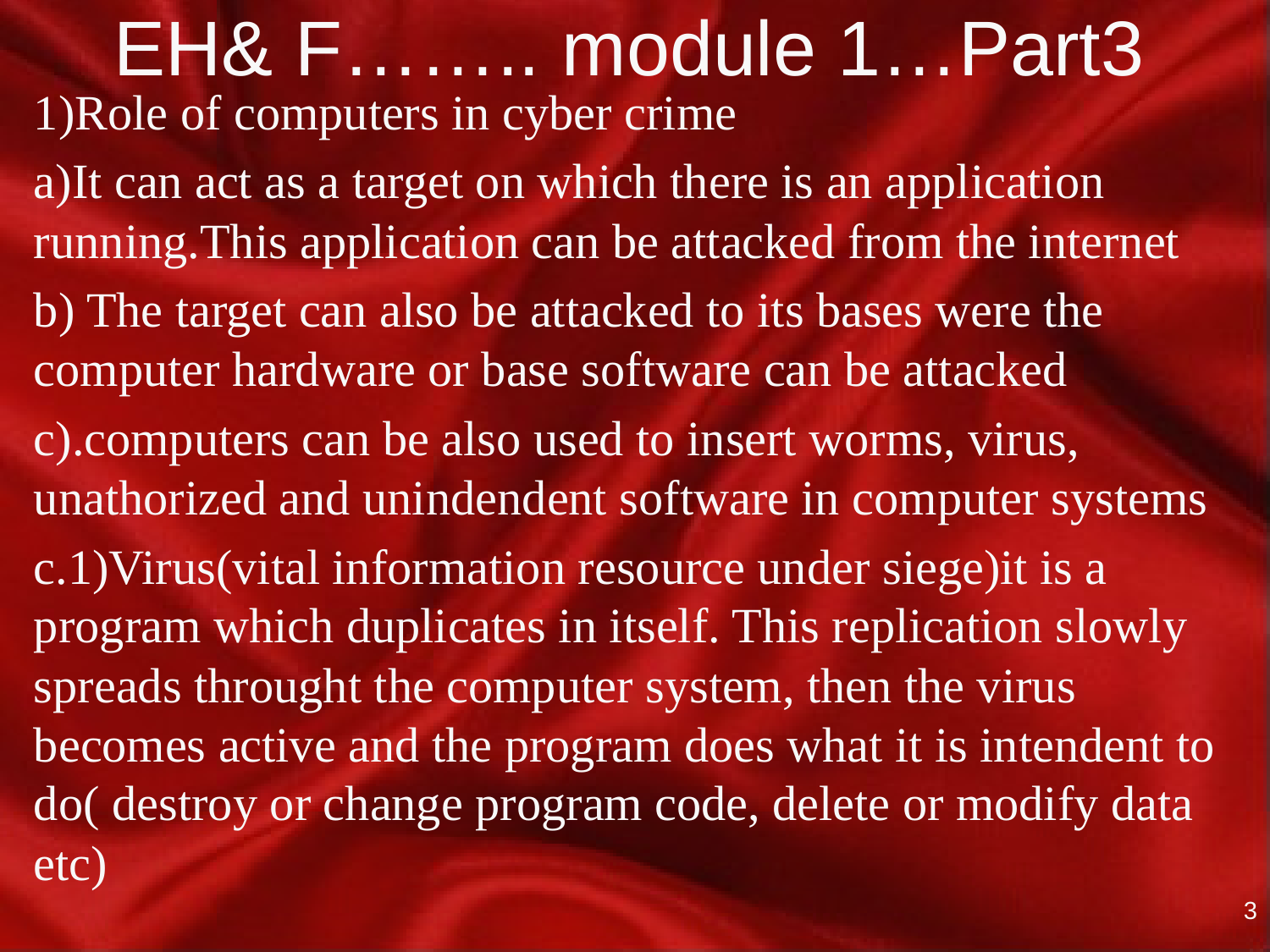

# EH& F…….. module 1…Part3
1)Role of computers in cyber crime
a)It can act as a target on which there is an application running.This application can be attacked from the internet
b) The target can also be attacked to its bases were the computer hardware or base software can be attacked
c).computers can be also used to insert worms, virus, unathorized and unindendent software in computer systems
c.1)Virus(vital information resource under siege)it is a program which duplicates in itself. This replication slowly spreads throught the computer system, then the virus becomes active and the program does what it is intendent to do( destroy or change program code, delete or modify data etc)

3